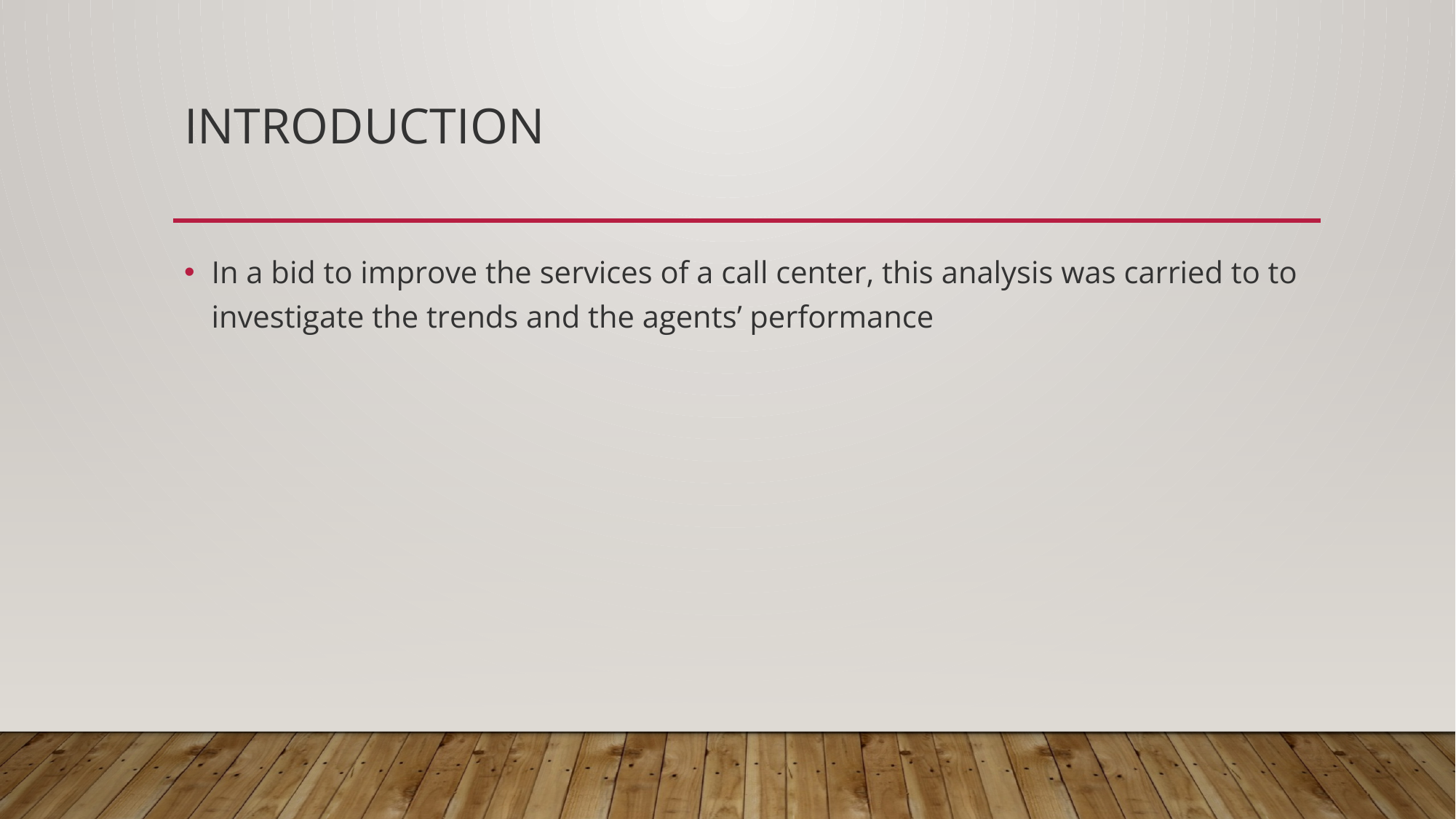

# iNTRODUCTION
In a bid to improve the services of a call center, this analysis was carried to to investigate the trends and the agents’ performance